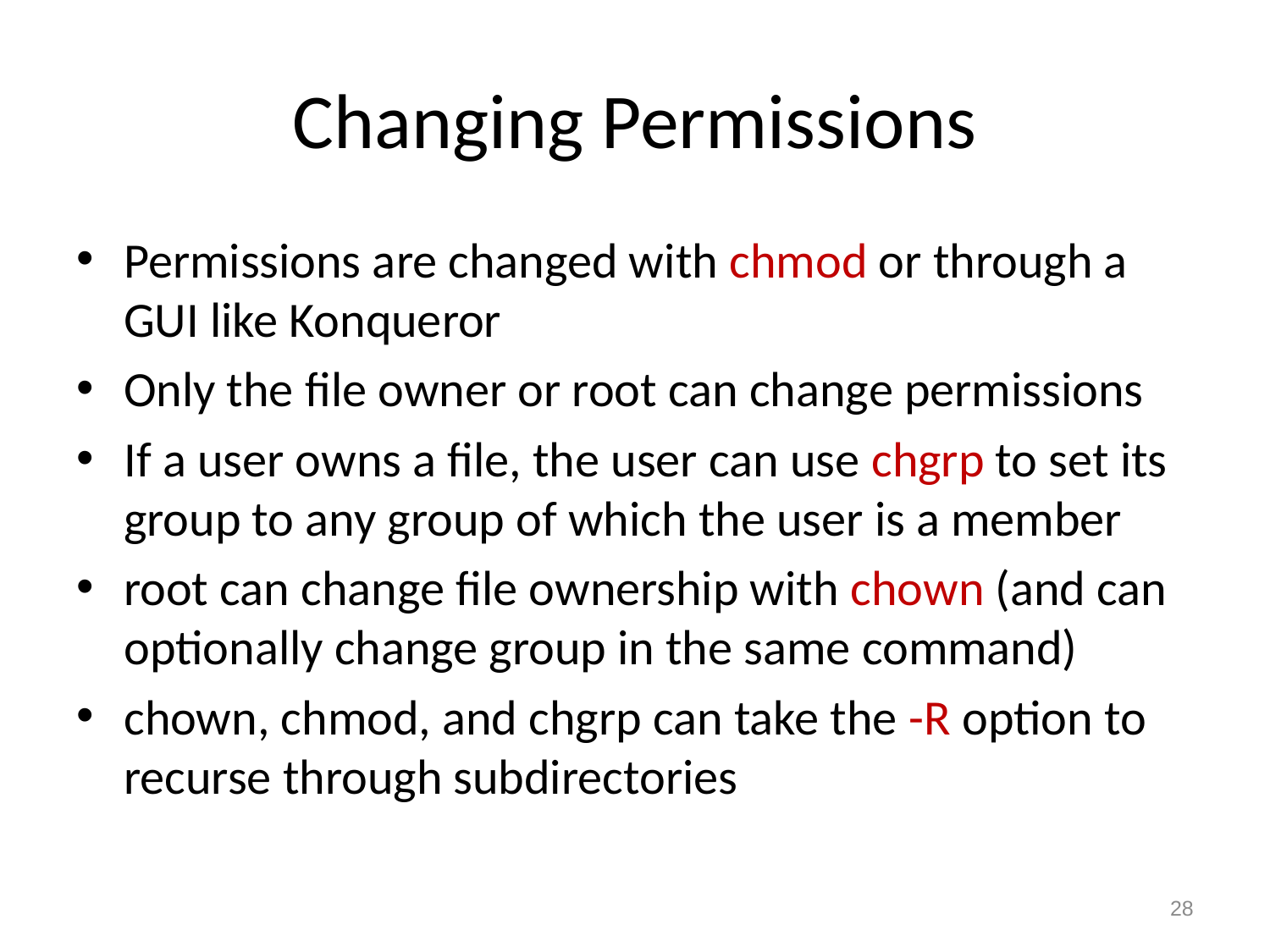

# Changing Permissions
Permissions are changed with chmod or through a GUI like Konqueror
Only the file owner or root can change permissions
If a user owns a file, the user can use chgrp to set its group to any group of which the user is a member
root can change file ownership with chown (and can optionally change group in the same command)
chown, chmod, and chgrp can take the -R option to recurse through subdirectories
28